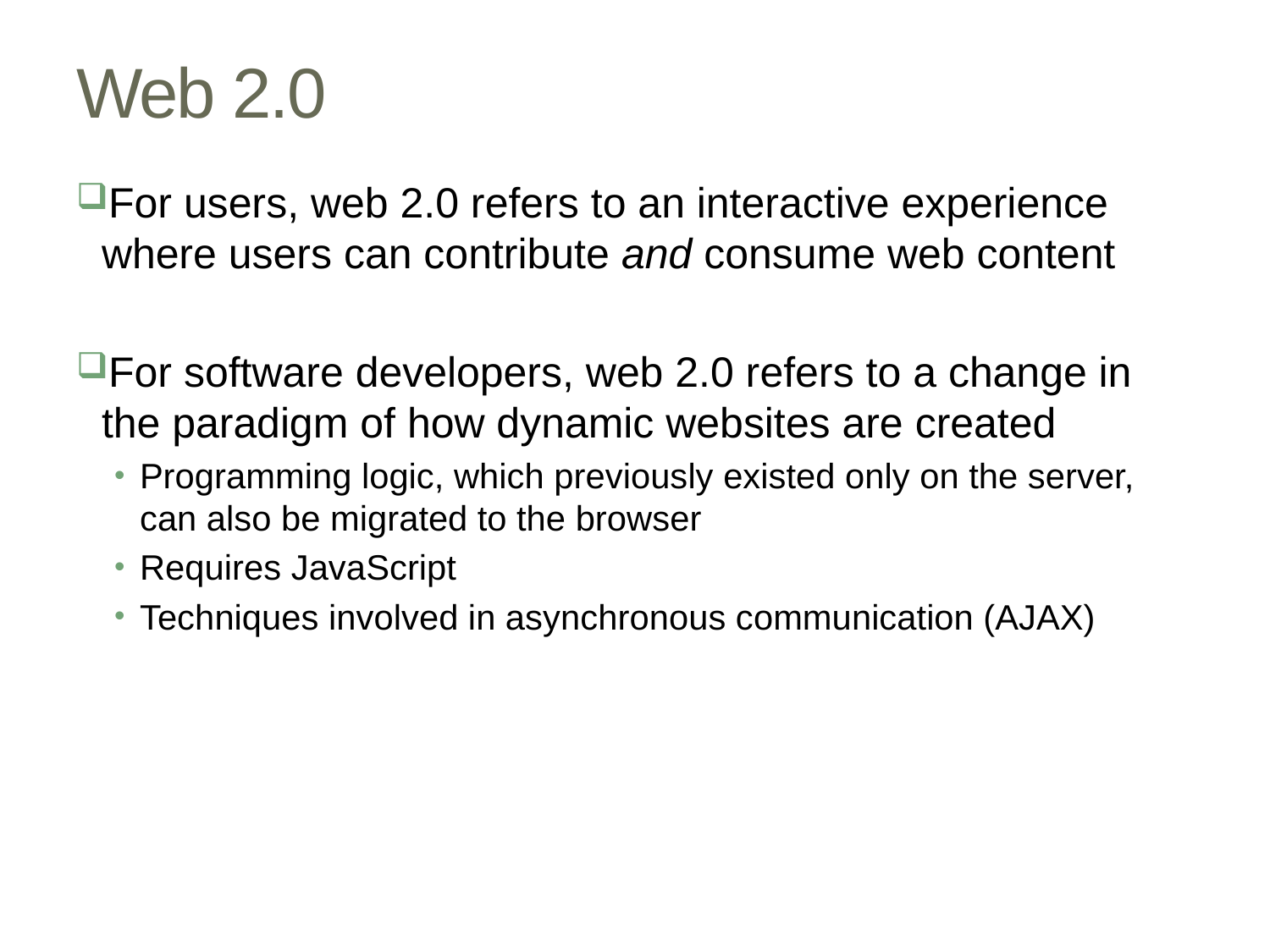

# Web 2.0
For users, web 2.0 refers to an interactive experience where users can contribute and consume web content

For software developers, web 2.0 refers to a change in the paradigm of how dynamic websites are created
Programming logic, which previously existed only on the server, can also be migrated to the browser
Requires JavaScript
Techniques involved in asynchronous communication (AJAX)